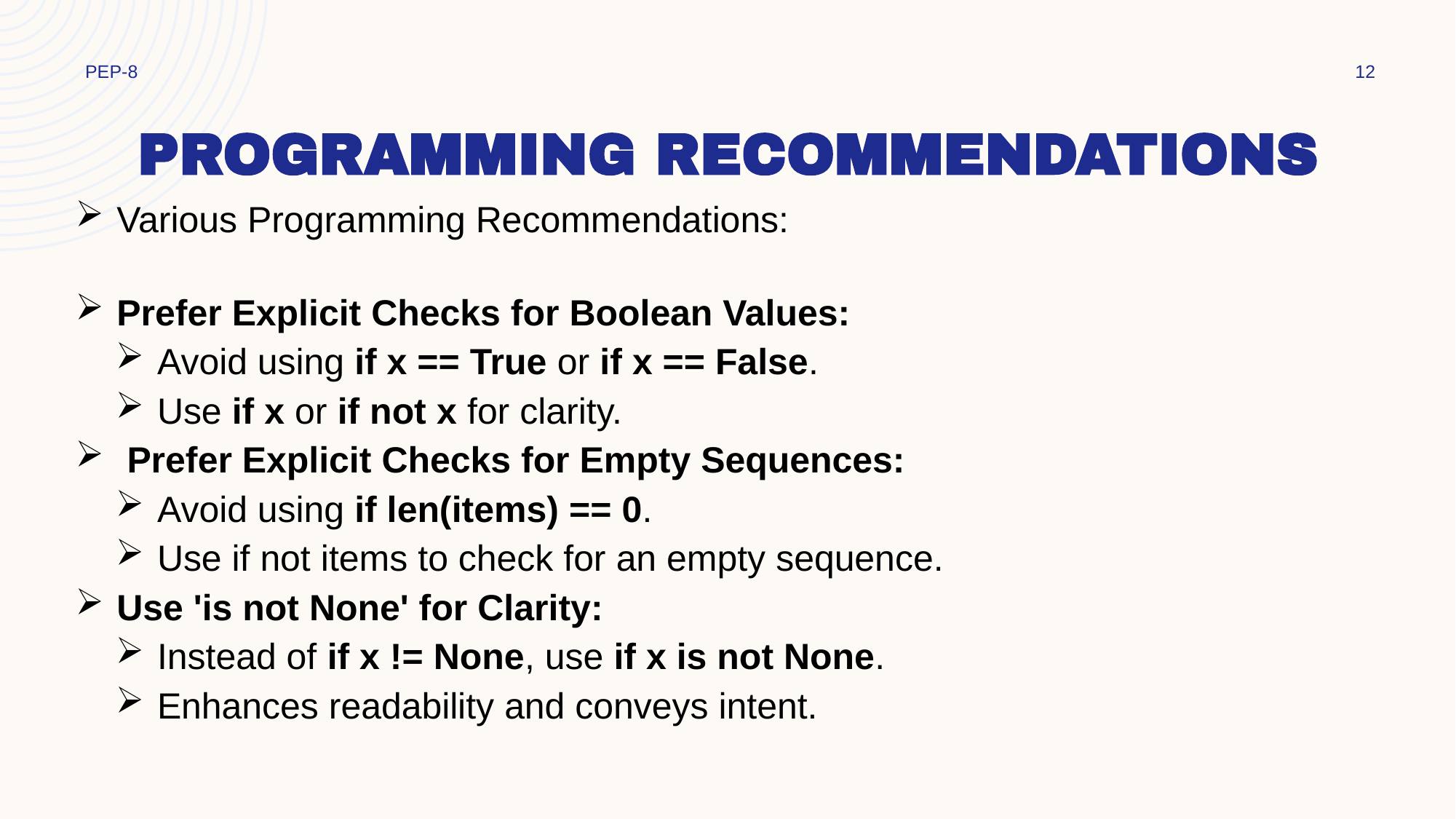

PEP-8
12
# Programming Recommendations
Various Programming Recommendations:
Prefer Explicit Checks for Boolean Values:
Avoid using if x == True or if x == False.
Use if x or if not x for clarity.
 Prefer Explicit Checks for Empty Sequences:
Avoid using if len(items) == 0.
Use if not items to check for an empty sequence.
Use 'is not None' for Clarity:
Instead of if x != None, use if x is not None.
Enhances readability and conveys intent.